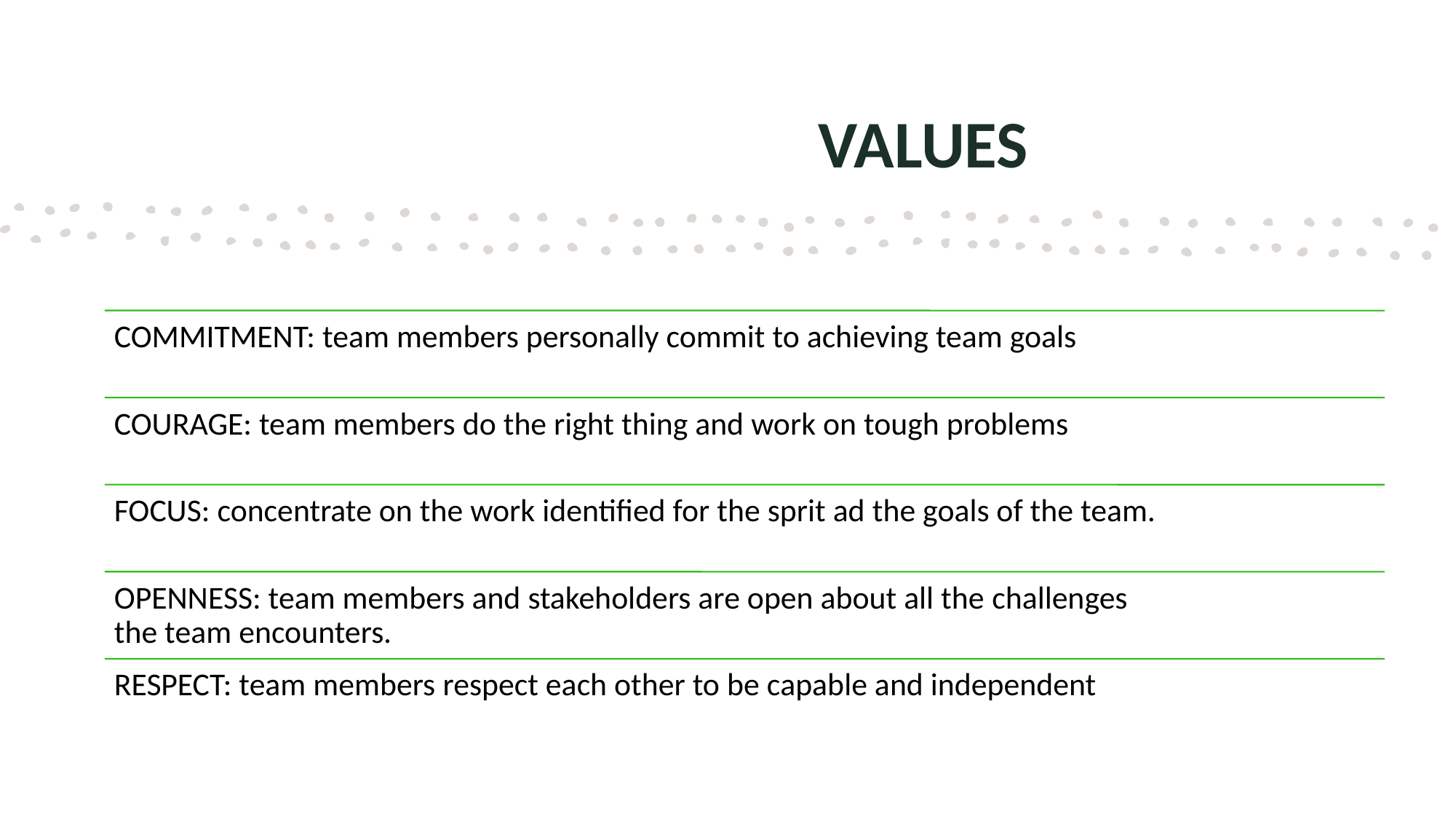

# VALUES

COMMITMENT: team members personally commit to achieving team goals
COURAGE: team members do the right thing and work on tough problems
FOCUS: concentrate on the work identified for the sprit ad the goals of the team.
OPENNESS: team members and stakeholders are open about all the challenges the team encounters.
RESPECT: team members respect each other to be capable and independent